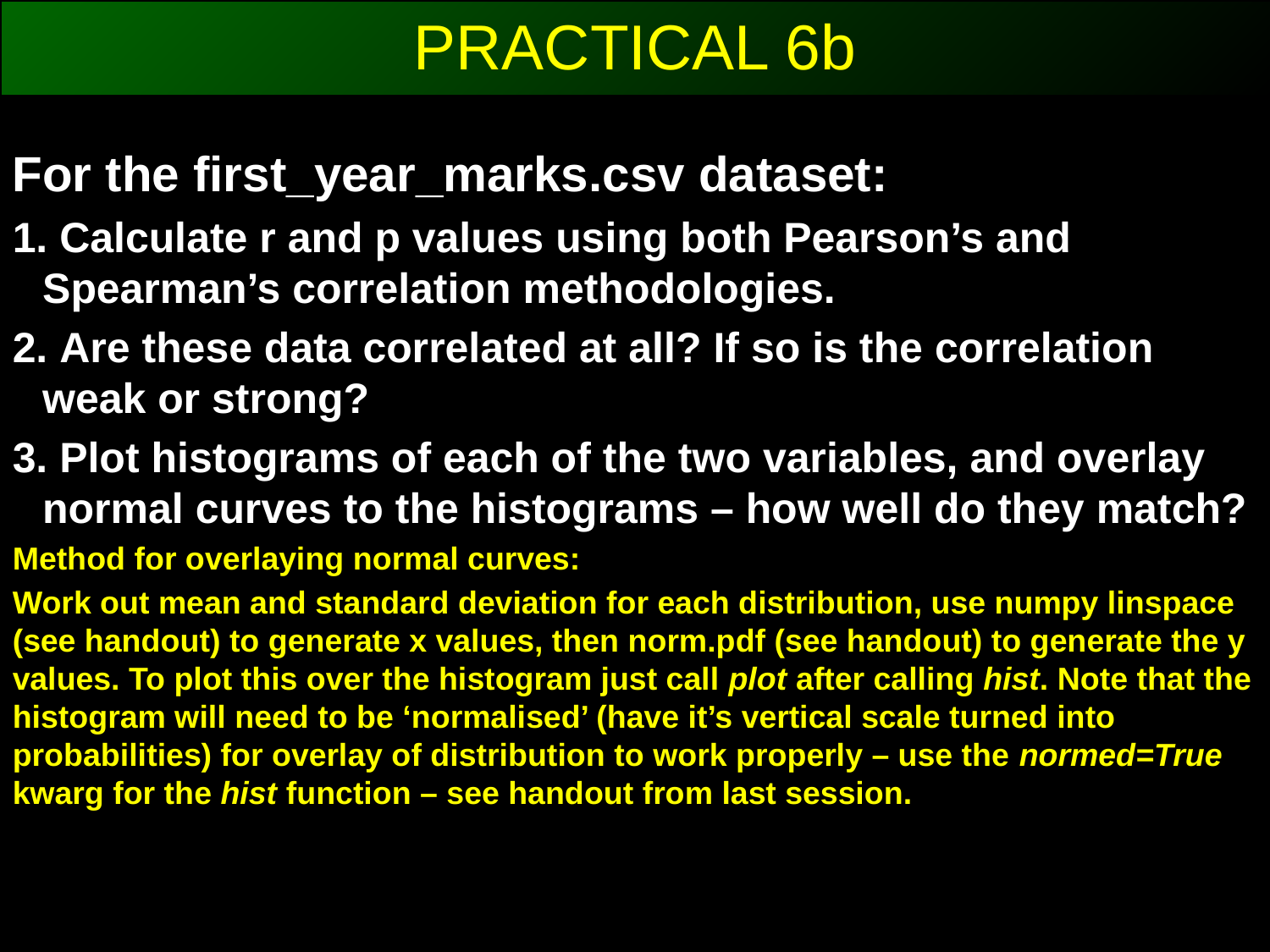

PRACTICAL 6b

For the first_year_marks.csv dataset:
 Calculate r and p values using both Pearson’s and Spearman’s correlation methodologies.
 Are these data correlated at all? If so is the correlation weak or strong?
 Plot histograms of each of the two variables, and overlay normal curves to the histograms – how well do they match?
Method for overlaying normal curves:
Work out mean and standard deviation for each distribution, use numpy linspace (see handout) to generate x values, then norm.pdf (see handout) to generate the y values. To plot this over the histogram just call plot after calling hist. Note that the histogram will need to be ‘normalised’ (have it’s vertical scale turned into probabilities) for overlay of distribution to work properly – use the normed=True kwarg for the hist function – see handout from last session.